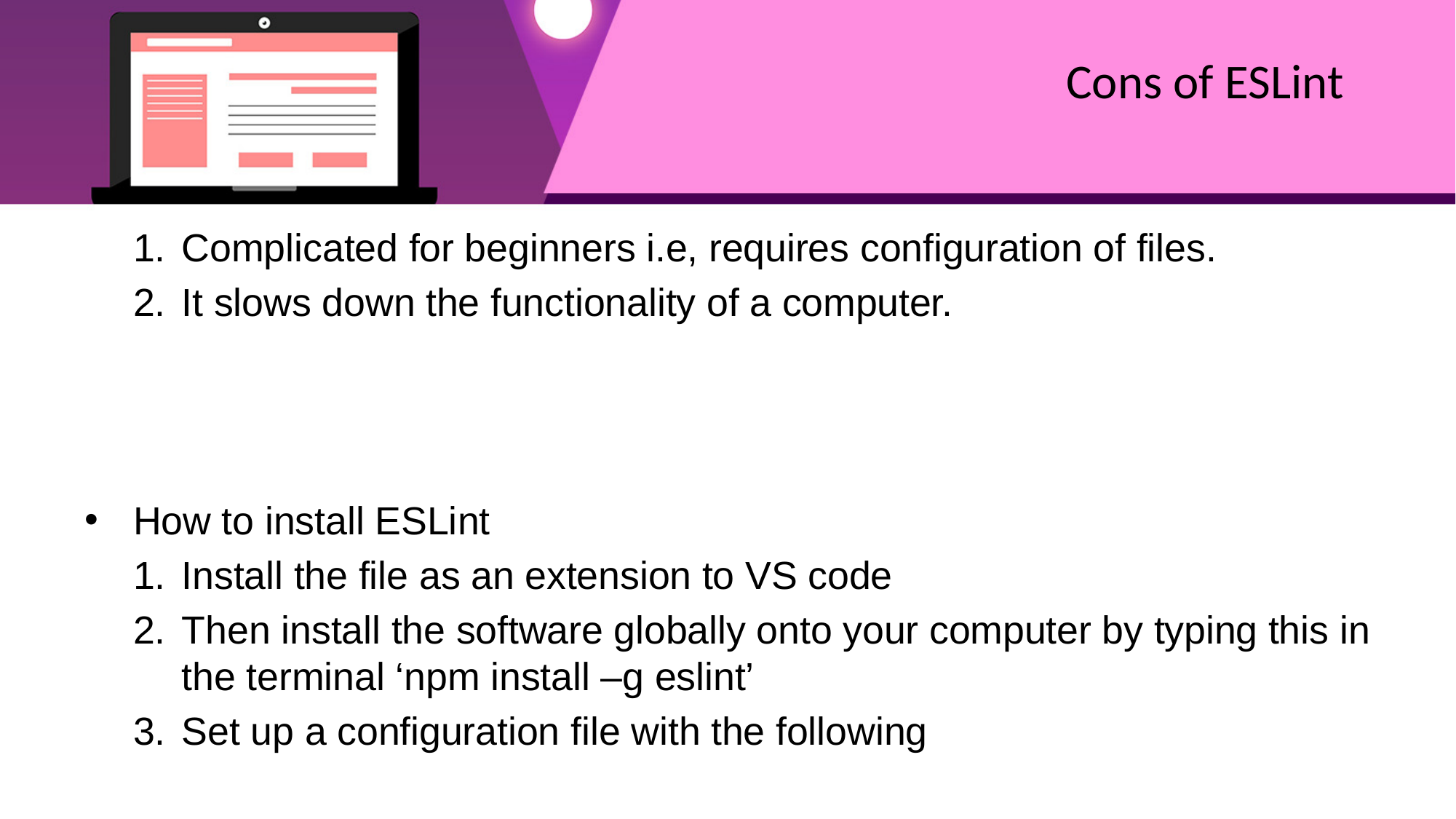

# Cons of ESLint
Complicated for beginners i.e, requires configuration of files.
It slows down the functionality of a computer.

How to install ESLint
Install the file as an extension to VS code
Then install the software globally onto your computer by typing this in the terminal ‘npm install –g eslint’
Set up a configuration file with the following